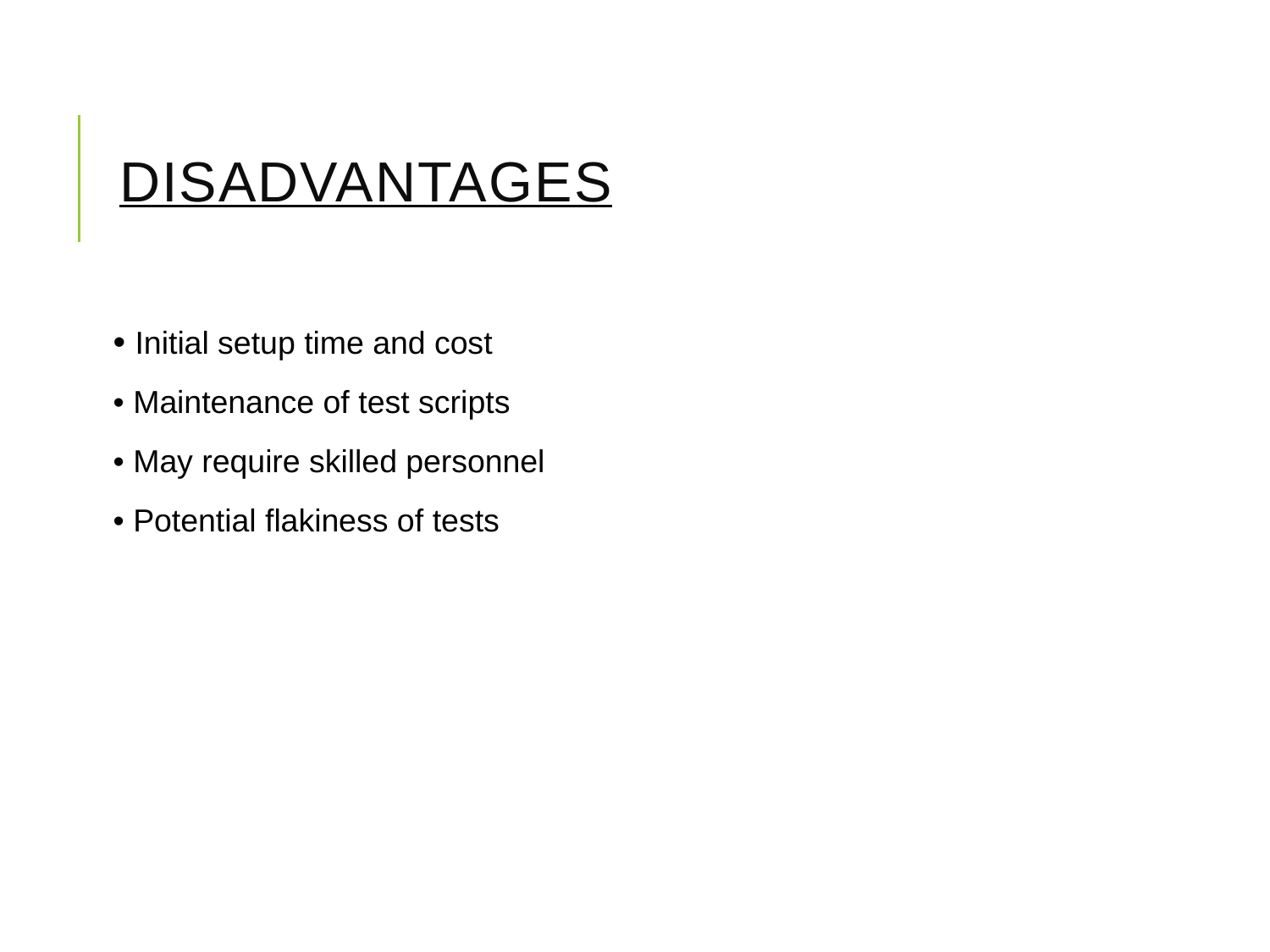

# Disadvantages
• Initial setup time and cost
• Maintenance of test scripts
• May require skilled personnel
• Potential flakiness of tests